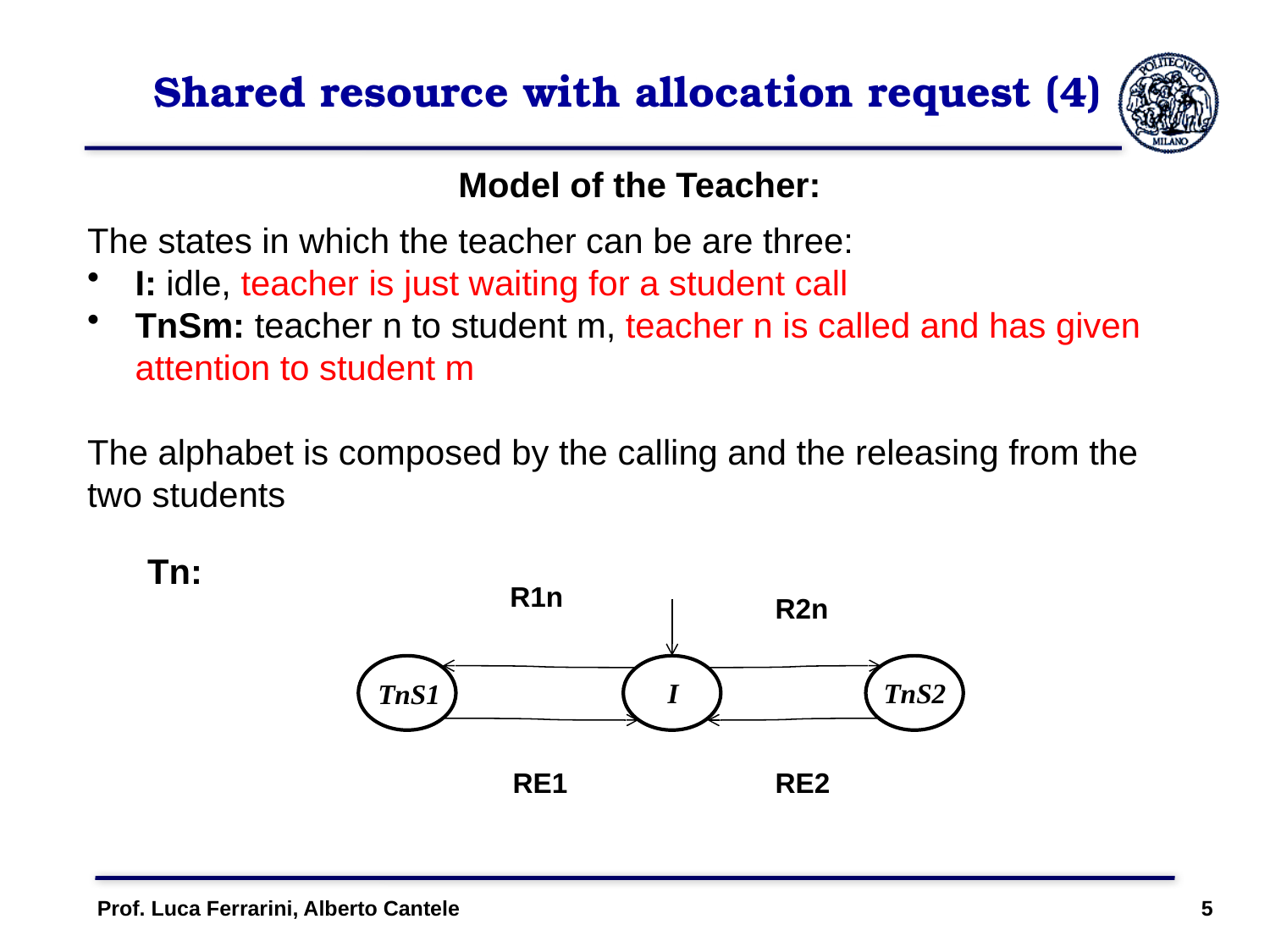

# Shared resource with allocation request (4)
Model of the Teacher:
The states in which the teacher can be are three:
I: idle, teacher is just waiting for a student call
TnSm: teacher n to student m, teacher n is called and has given attention to student m

The alphabet is composed by the calling and the releasing from the two students
Tn:

TnS1
I
TnS2
RE1
R2n
RE2
R1n
Prof. Luca Ferrarini, Alberto Cantele                                                                                                                             5